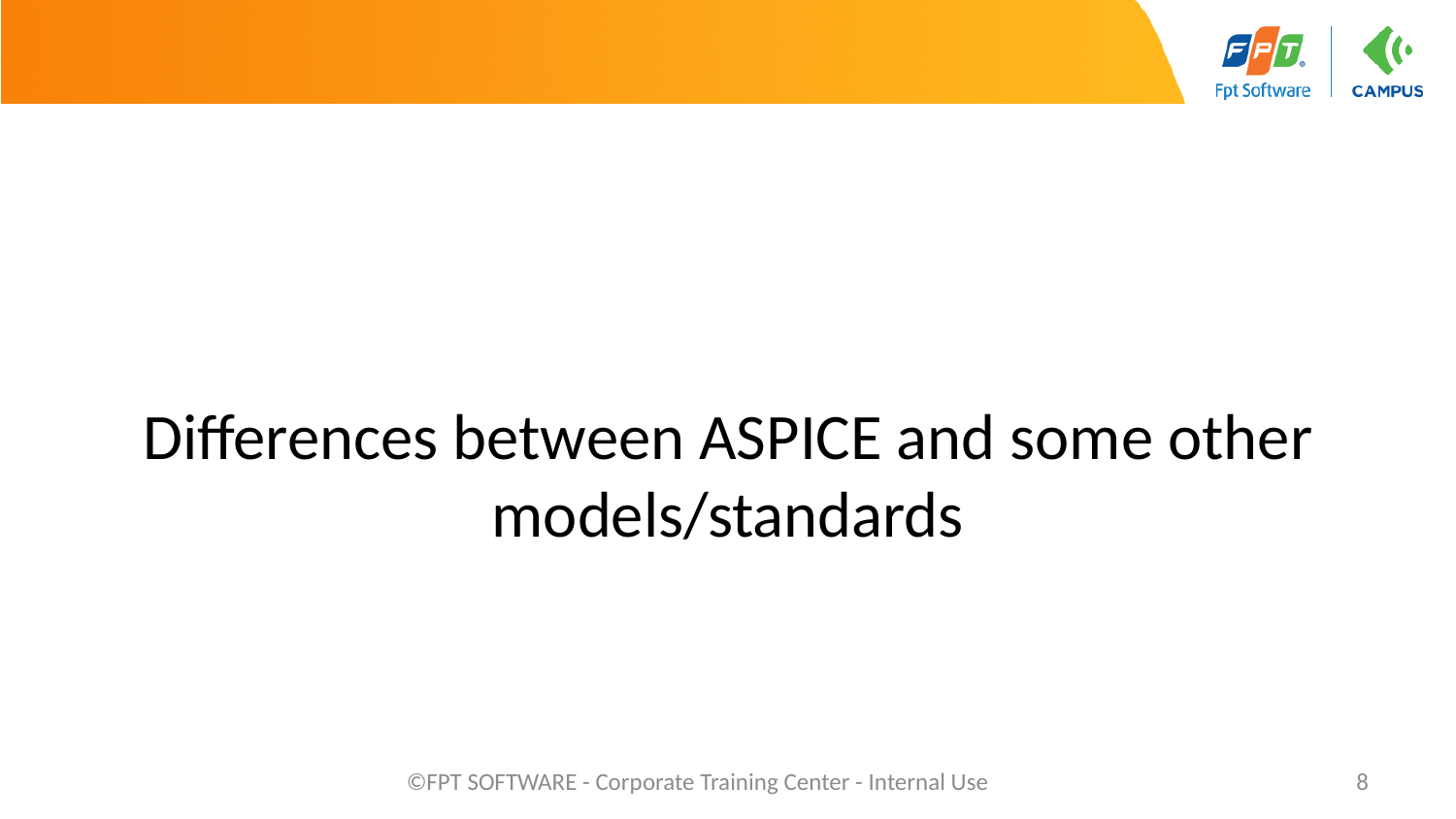

#
Differences between ASPICE and some other models/standards
©FPT SOFTWARE - Corporate Training Center - Internal Use
8